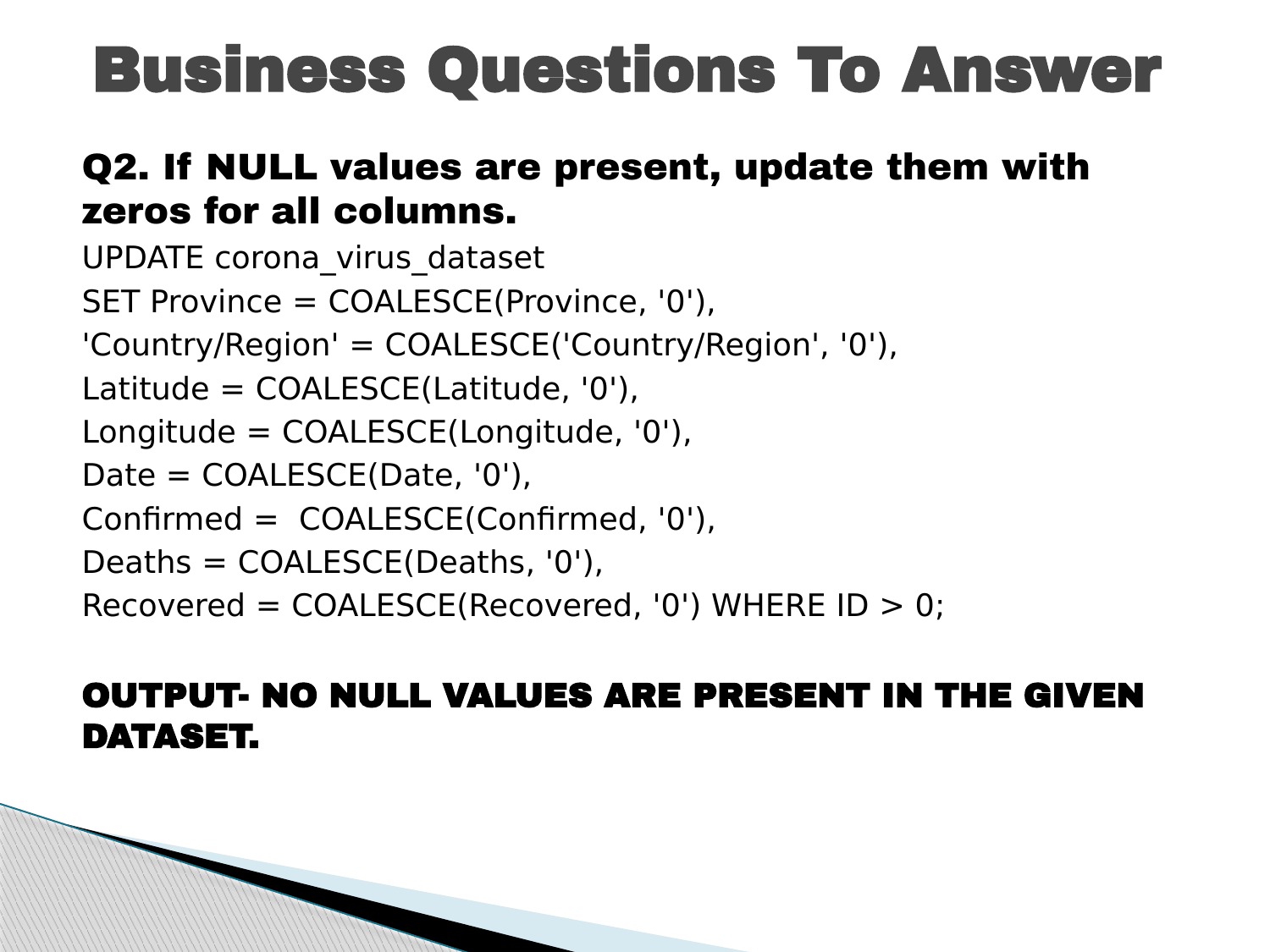

# Business Questions To Answer
Q2. If NULL values are present, update them with zeros for all columns.
UPDATE corona_virus_dataset
SET Province = COALESCE(Province, '0'),
'Country/Region' = COALESCE('Country/Region', '0'),
Latitude = COALESCE(Latitude, '0'),
Longitude = COALESCE(Longitude, '0'),
Date = COALESCE(Date, '0'),
Confirmed =  COALESCE(Confirmed, '0'),
Deaths = COALESCE(Deaths, '0'),
Recovered = COALESCE(Recovered, '0') WHERE ID > 0;

OUTPUT- NO NULL VALUES ARE PRESENT IN THE GIVEN DATASET.